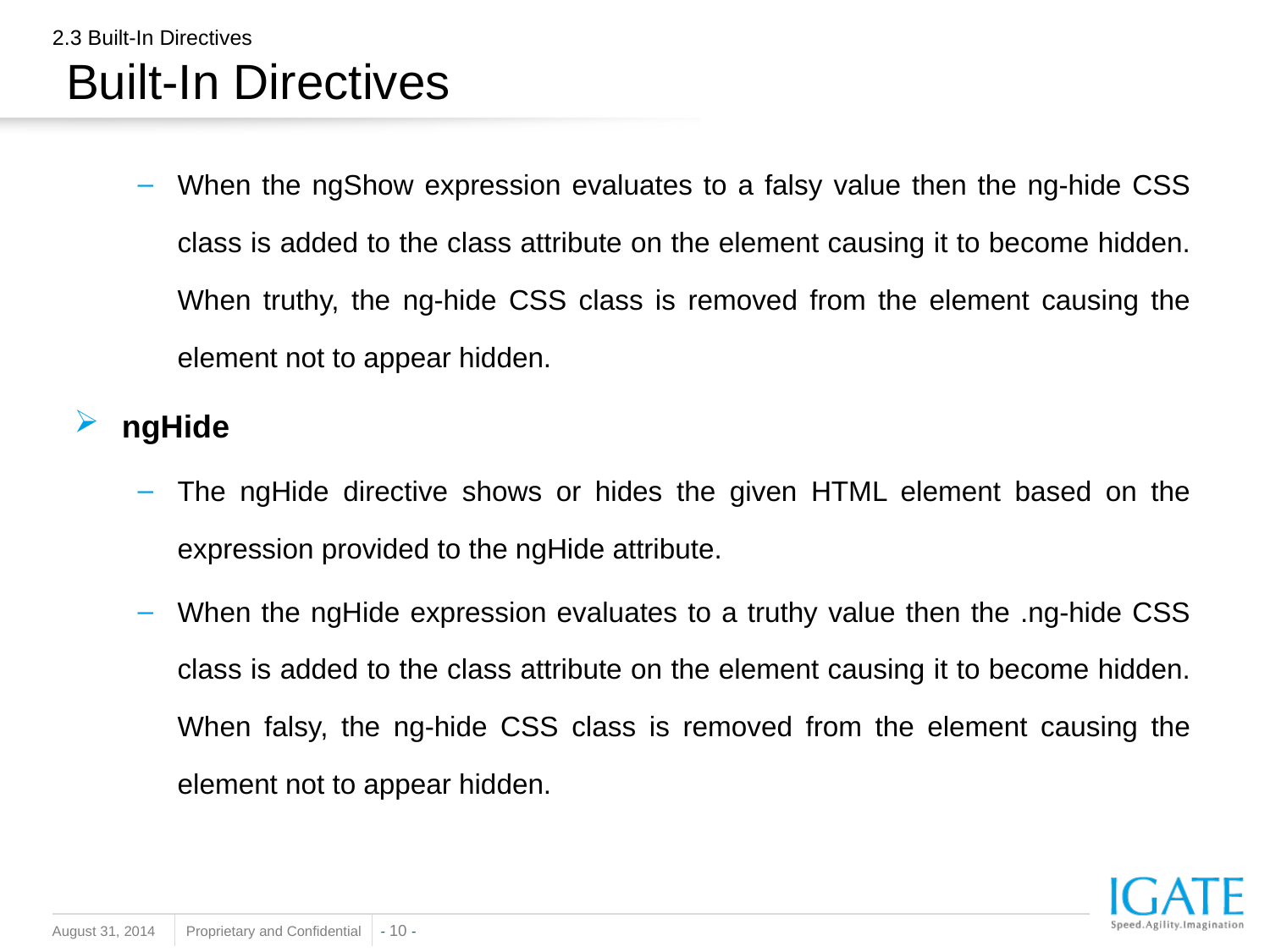

# 2.3 Built-In Directives Built-In Directives
When the ngShow expression evaluates to a falsy value then the ng-hide CSS class is added to the class attribute on the element causing it to become hidden. When truthy, the ng-hide CSS class is removed from the element causing the element not to appear hidden.
ngHide
The ngHide directive shows or hides the given HTML element based on the expression provided to the ngHide attribute.
When the ngHide expression evaluates to a truthy value then the .ng-hide CSS class is added to the class attribute on the element causing it to become hidden. When falsy, the ng-hide CSS class is removed from the element causing the element not to appear hidden.